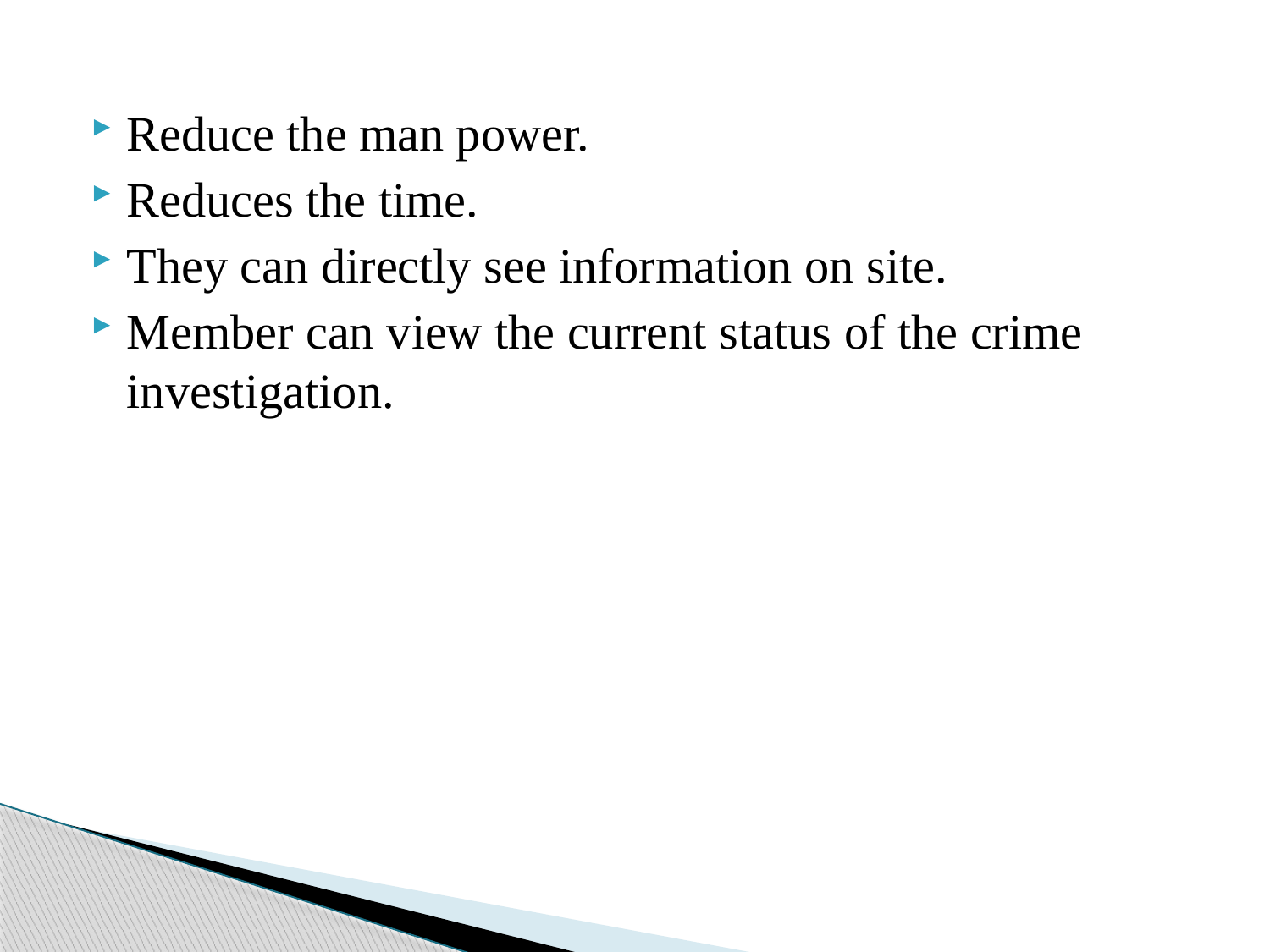

Reduce the man power.
Reduces the time.
They can directly see information on site.
Member can view the current status of the crime investigation.